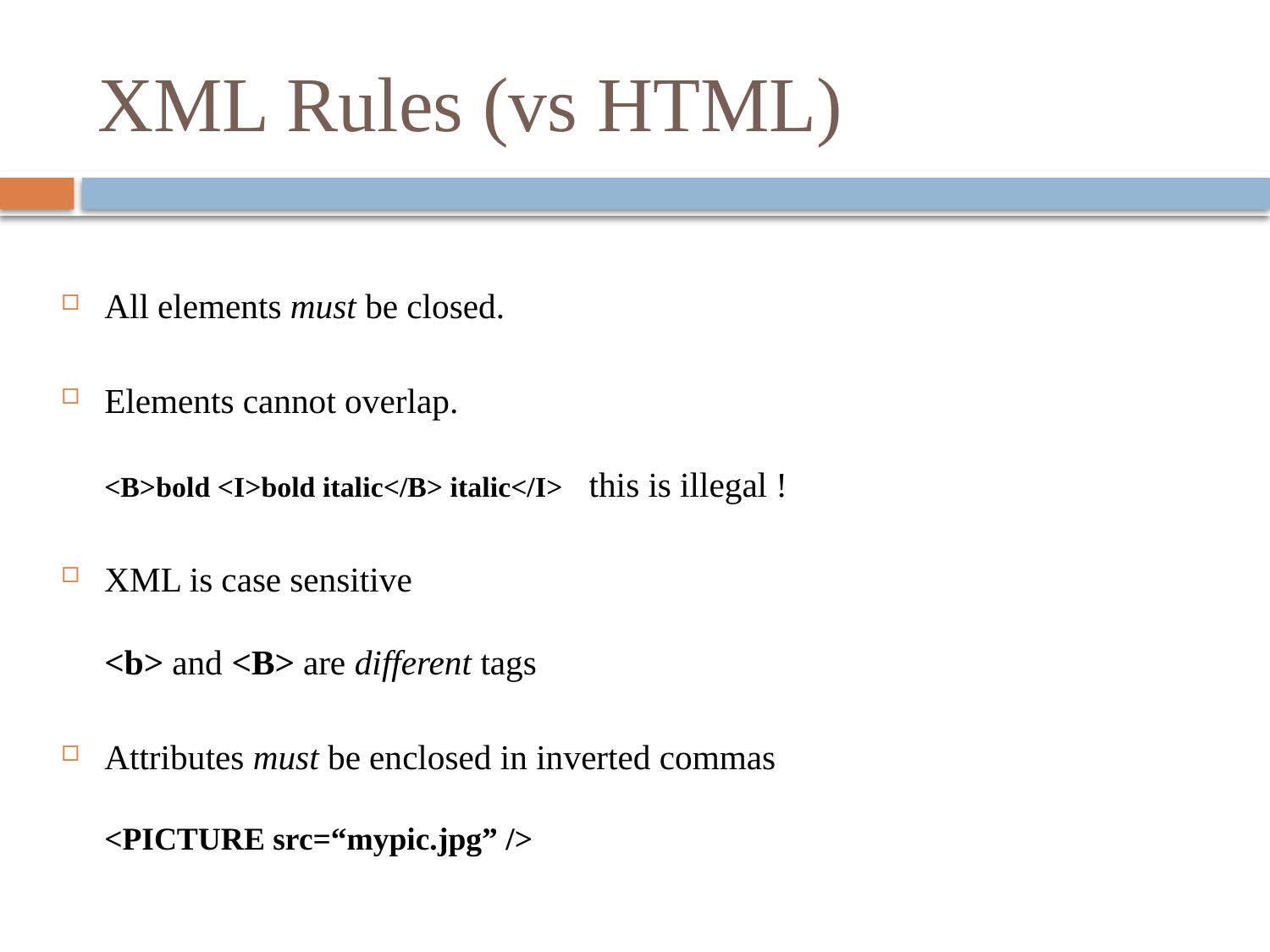

# XML Rules (vs HTML)
All elements must be closed.
Elements cannot overlap.
<B>bold <I>bold italic</B> italic</I>   this is illegal !
XML is case sensitive
<b> and <B> are different tags
Attributes must be enclosed in inverted commas
<PICTURE src=“mypic.jpg” />